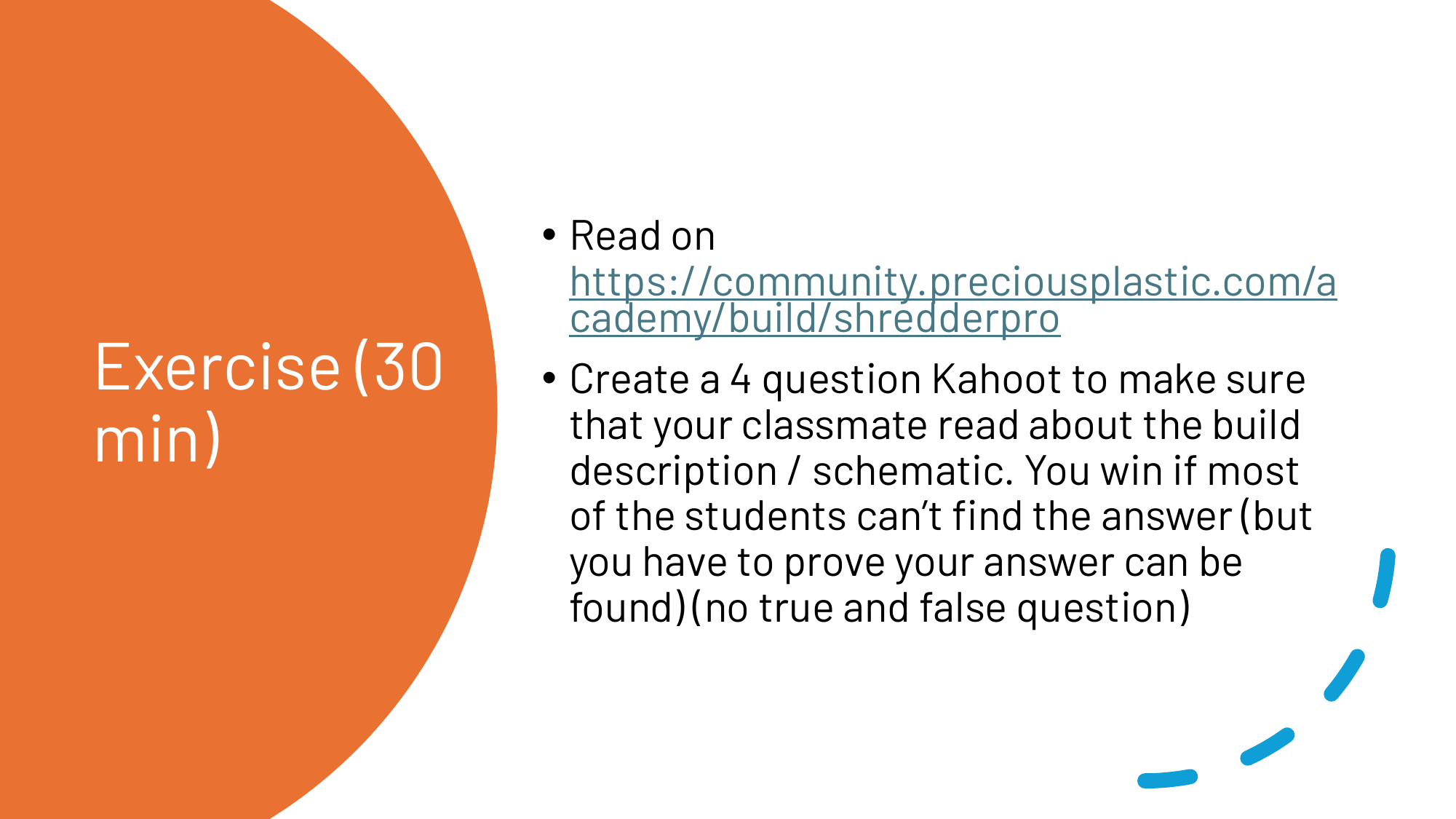

Read on https://community.preciousplastic.com/academy/build/shredderpro
Create a 4 question Kahoot to make sure that your classmate read about the build description / schematic. You win if most of the students can’t find the answer (but you have to prove your answer can be found) (no true and false question)
# Exercise (30 min)